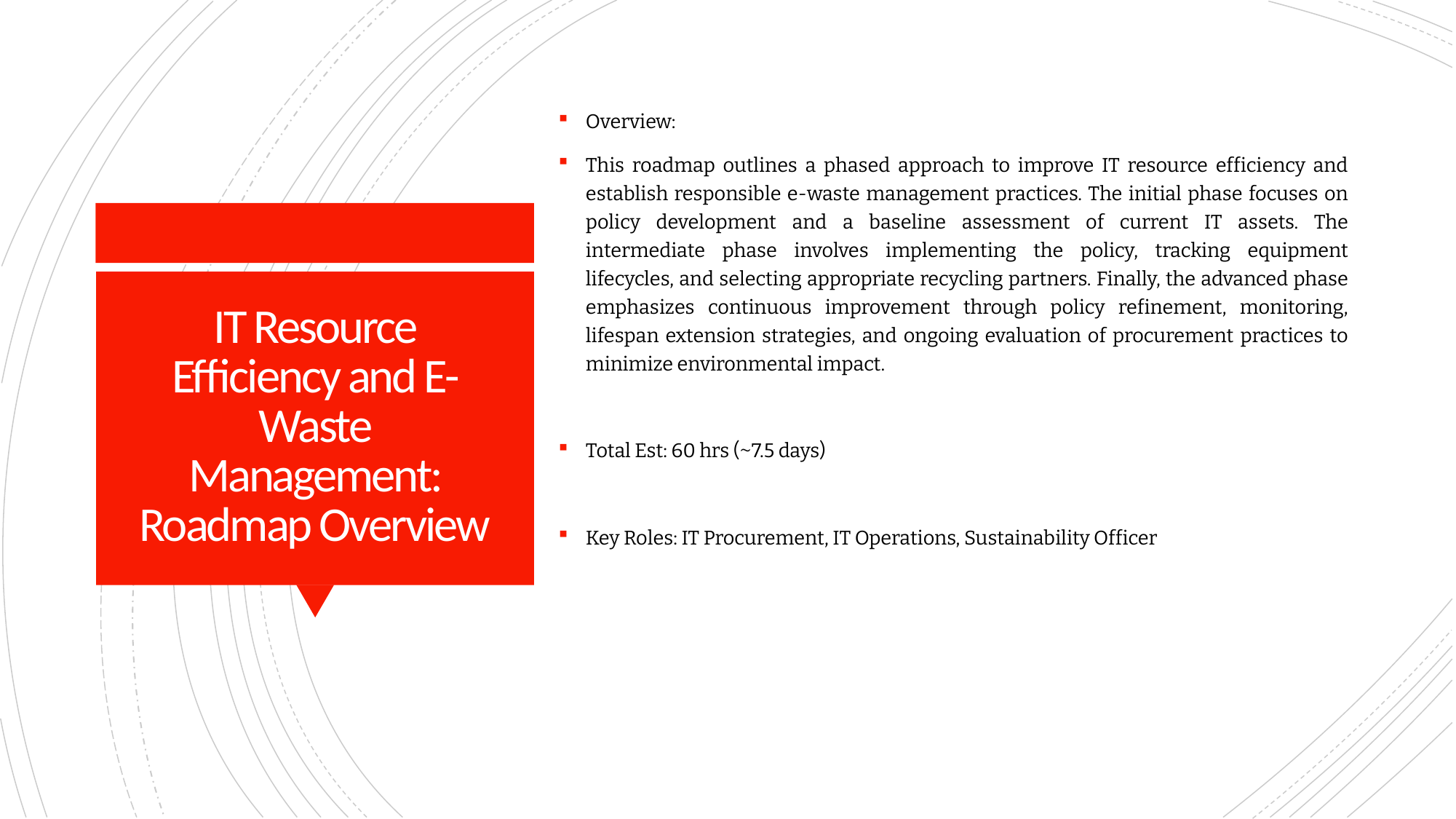

Overview:
This roadmap outlines a phased approach to improve IT resource efficiency and establish responsible e-waste management practices. The initial phase focuses on policy development and a baseline assessment of current IT assets. The intermediate phase involves implementing the policy, tracking equipment lifecycles, and selecting appropriate recycling partners. Finally, the advanced phase emphasizes continuous improvement through policy refinement, monitoring, lifespan extension strategies, and ongoing evaluation of procurement practices to minimize environmental impact.

Total Est: 60 hrs (~7.5 days)

Key Roles: IT Procurement, IT Operations, Sustainability Officer
# IT Resource Efficiency and E-Waste Management: Roadmap Overview